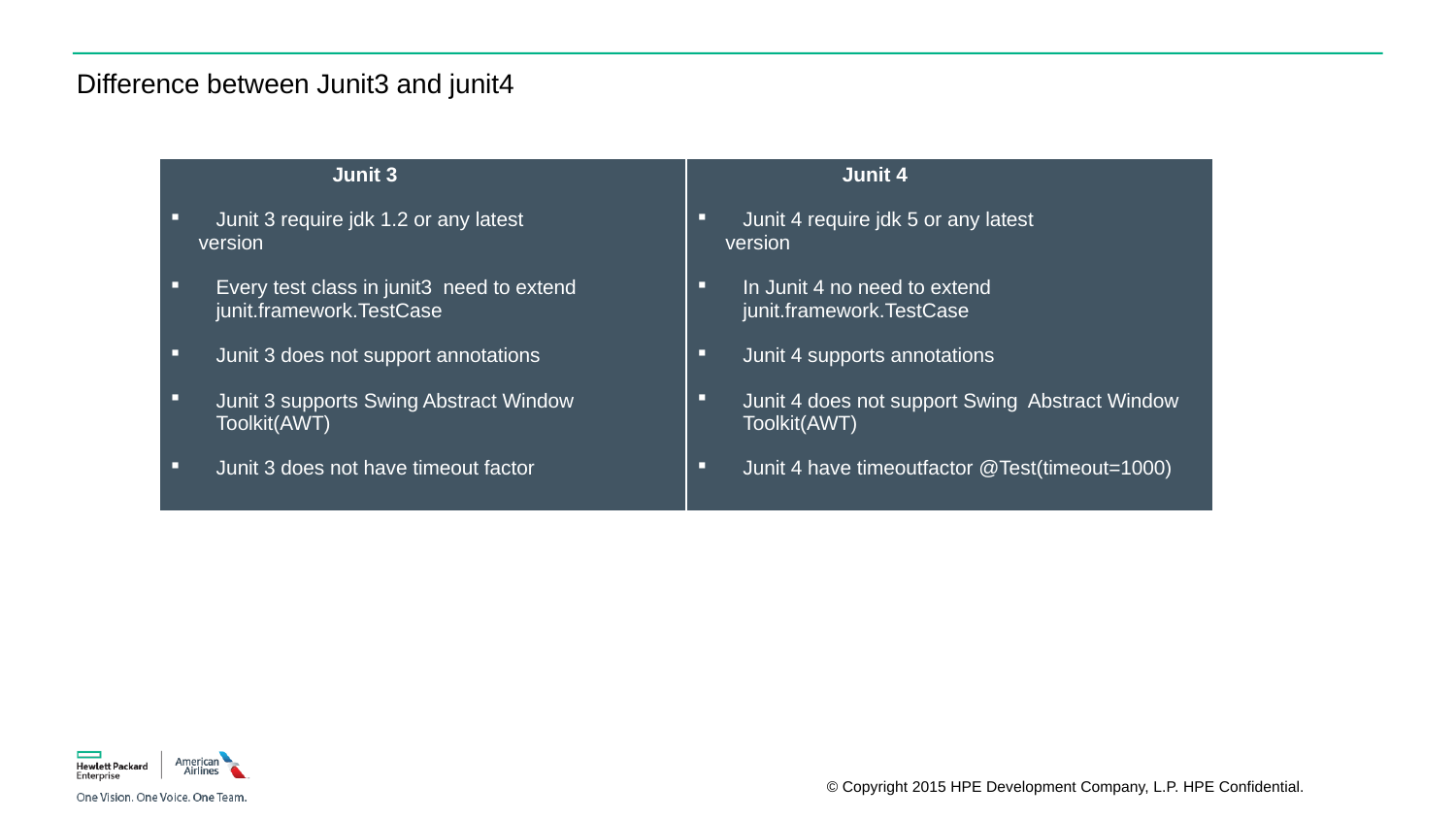

Difference between Junit3 and junit4
| Junit 3 Junit 3 require jdk 1.2 or any latest version Every test class in junit3 need to extend junit.framework.TestCase Junit 3 does not support annotations Junit 3 supports Swing Abstract Window Toolkit(AWT) Junit 3 does not have timeout factor | Junit 4 Junit 4 require jdk 5 or any latest version In Junit 4 no need to extend junit.framework.TestCase Junit 4 supports annotations Junit 4 does not support Swing Abstract Window Toolkit(AWT) Junit 4 have timeoutfactor @Test(timeout=1000) |
| --- | --- |